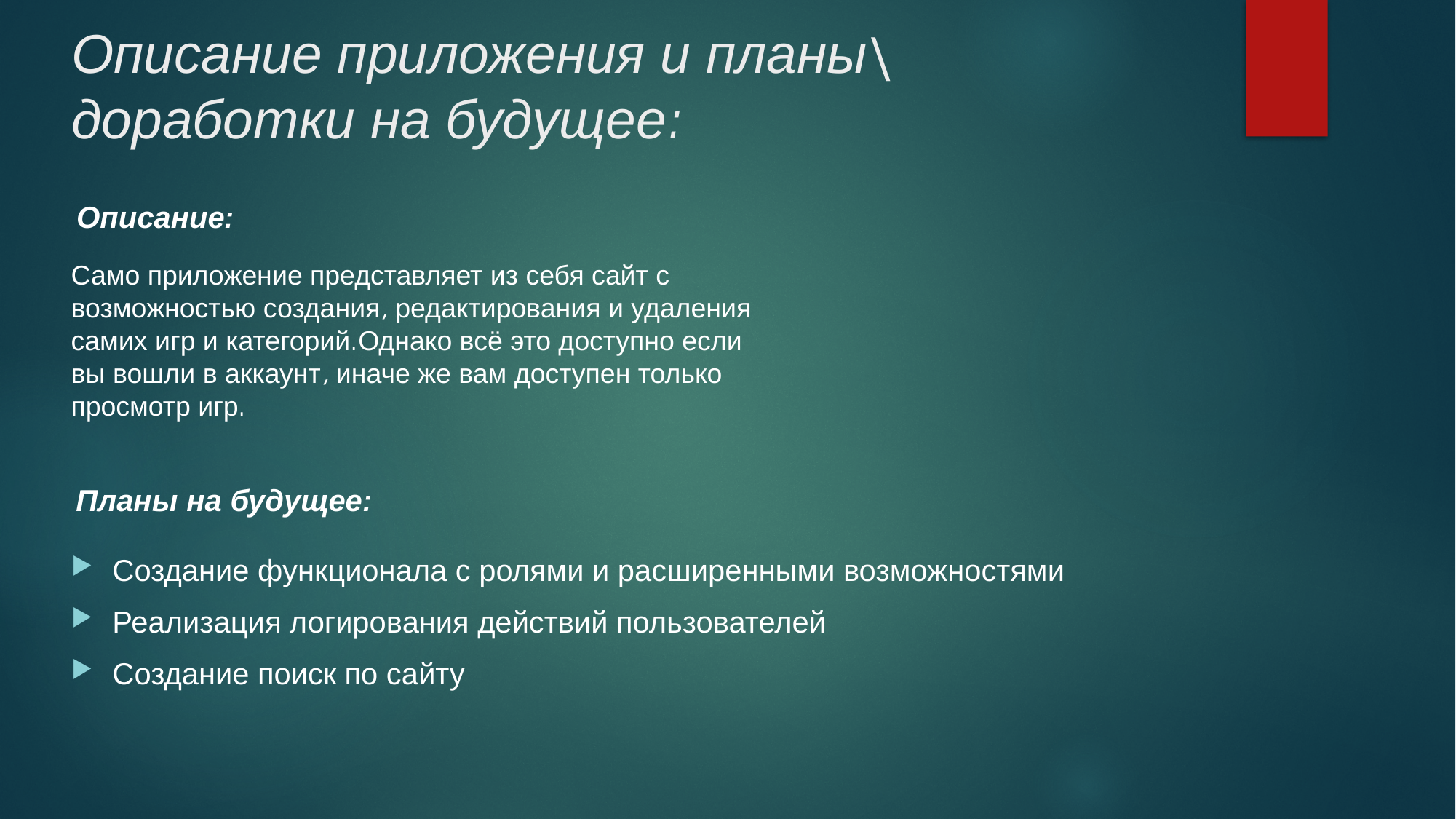

# Описание приложения и планы\доработки на будущее:
Описание:
Само приложение представляет из себя сайт с возможностью создания, редактирования и удаления самих игр и категорий.Однако всё это доступно если вы вошли в аккаунт, иначе же вам доступен только просмотр игр.
Планы на будущее:
Создание функционала с ролями и расширенными возможностями
Реализация логирования действий пользователей
Создание поиск по сайту